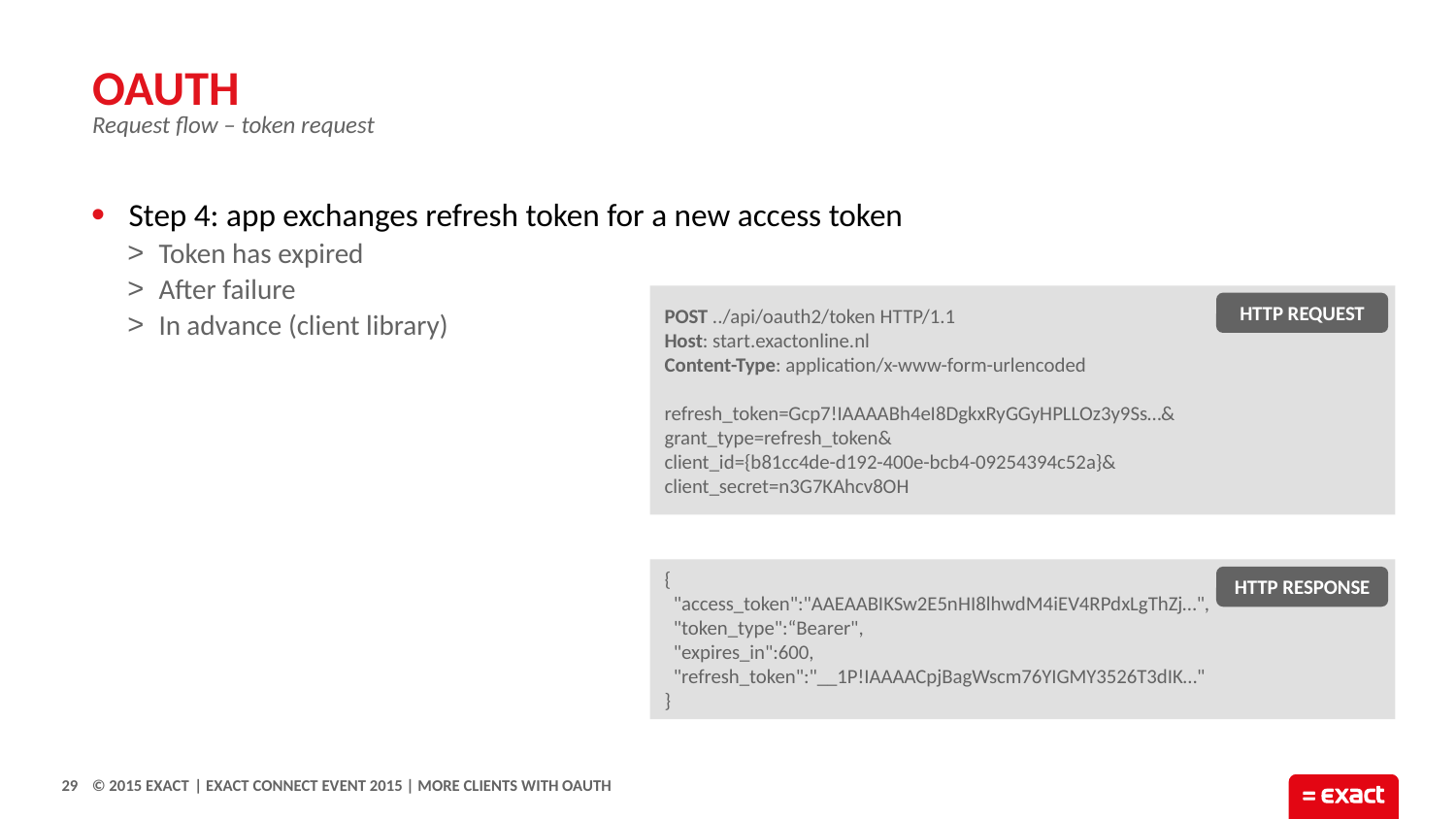

# OAUTH Request flow – token request
Step 4: app exchanges refresh token for a new access token
Token has expired
After failure
In advance (client library)
POST ../api/oauth2/token HTTP/1.1
Host: start.exactonline.nl
Content-Type: application/x-www-form-urlencoded

refresh_token=Gcp7!IAAAABh4eI8DgkxRyGGyHPLLOz3y9Ss…&
grant_type=refresh_token&
client_id={b81cc4de-d192-400e-bcb4-09254394c52a}&
client_secret=n3G7KAhcv8OH
HTTP REQUEST
{
  "access_token":"AAEAABIKSw2E5nHI8lhwdM4iEV4RPdxLgThZj…",
  "token_type":“Bearer",
  "expires_in":600,
  "refresh_token":"__1P!IAAAACpjBagWscm76YIGMY3526T3dIK…"
}
HTTP RESPONSE
29
| Exact Connect event 2015 | More clients with OAuth